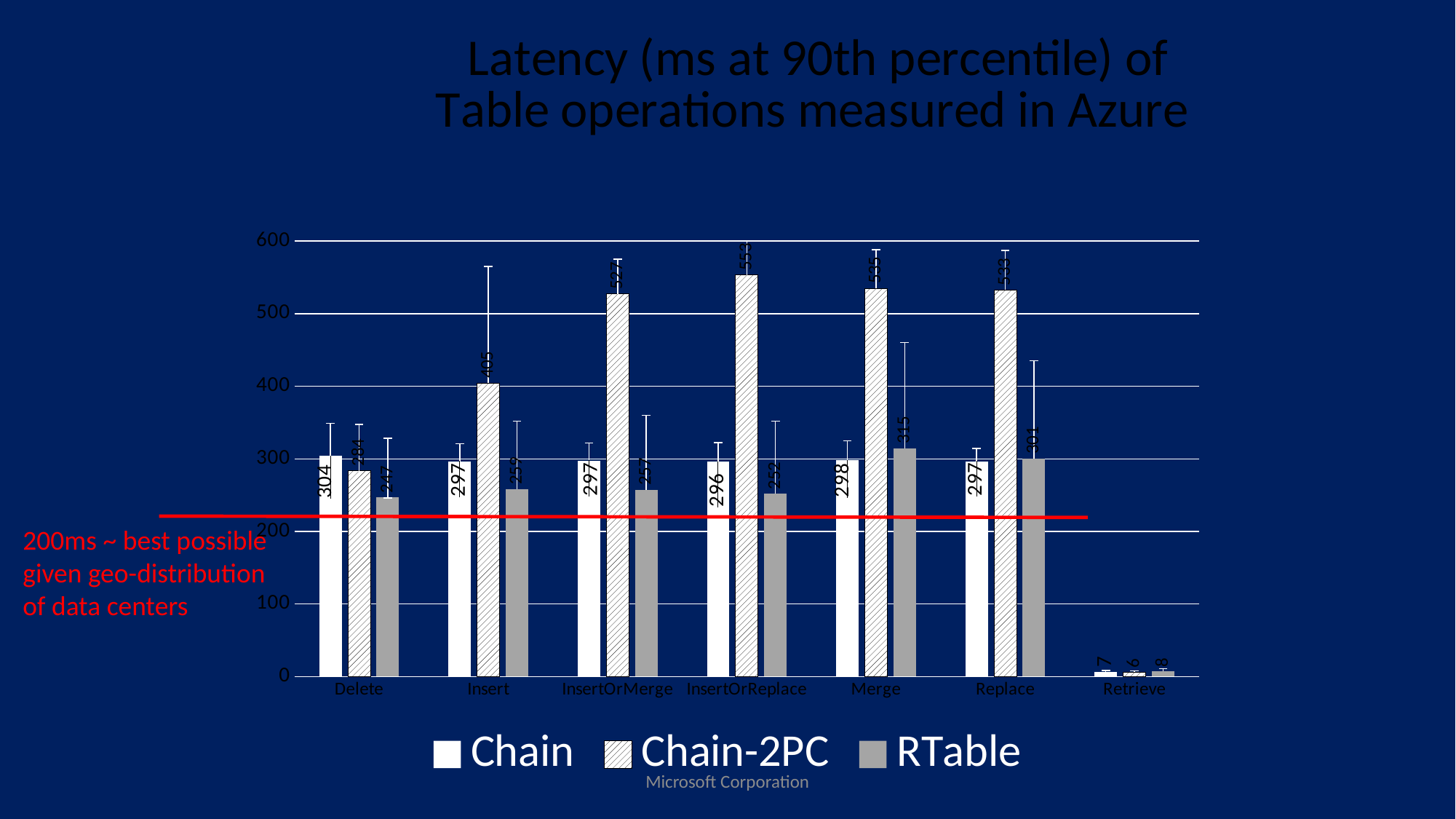

### Chart: Latency (ms at 90th percentile) of Table operations measured in Azure

| Category | Chain | Chain-2PC | RTable |
|---|---|---|---|
| Delete | 303.98 | 283.785 | 246.875 |
| Insert | 296.57 | 404.565 | 258.585 |
| InsertOrMerge | 297.36 | 527.22 | 257.36 |
| InsertOrReplace | 295.76 | 553.35 | 251.82 |
| Merge | 297.99 | 534.92 | 314.5 |
| Replace | 296.61 | 532.88 | 300.72 |
| Retrieve | 6.91134020618557 | 6.082474226804123 | 7.56701030927835 |
200ms ~ best possible
given geo-distribution
of data centers
Microsoft Corporation